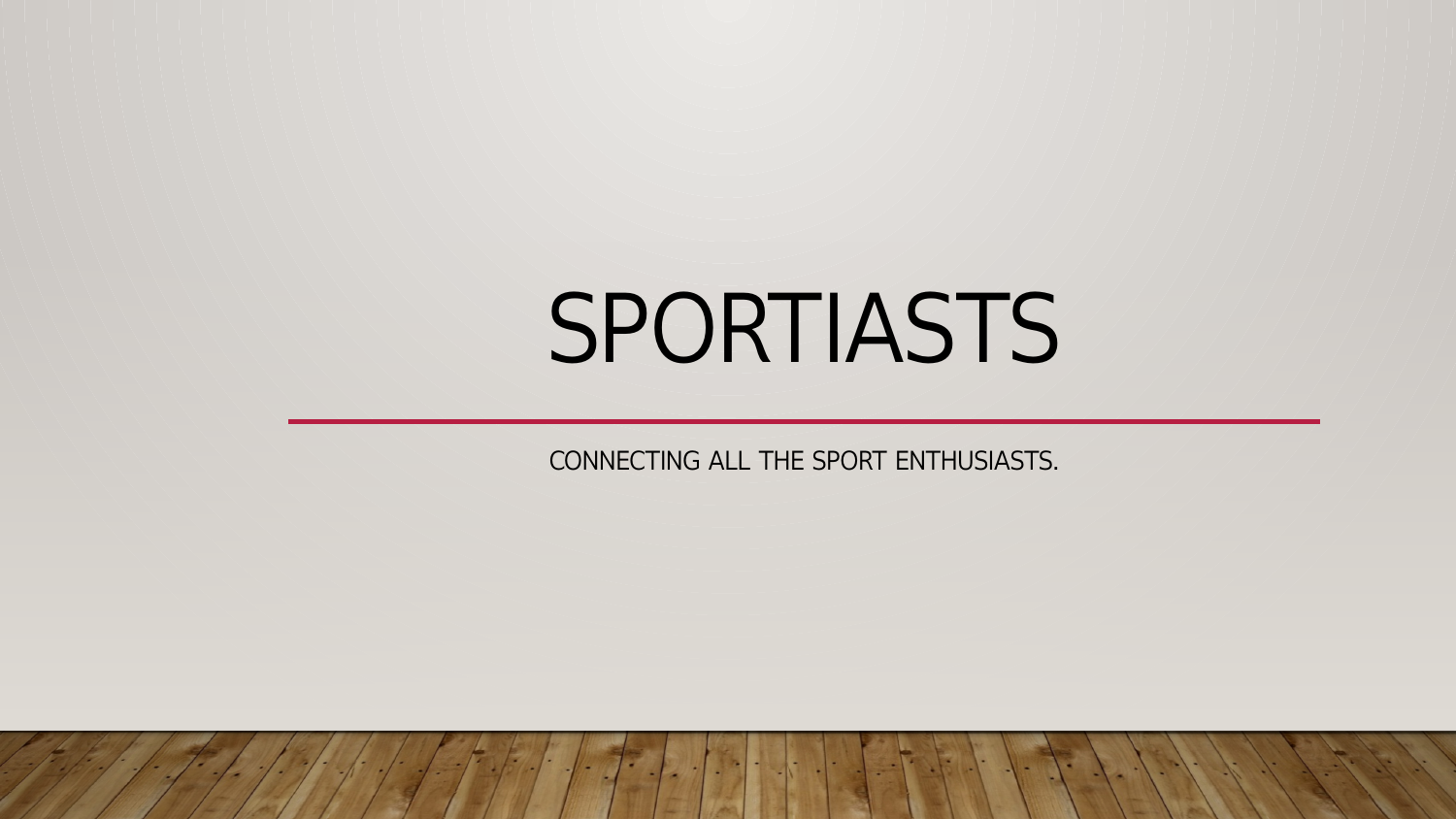

# Sportiasts
Connecting all the sport enthusiasts.